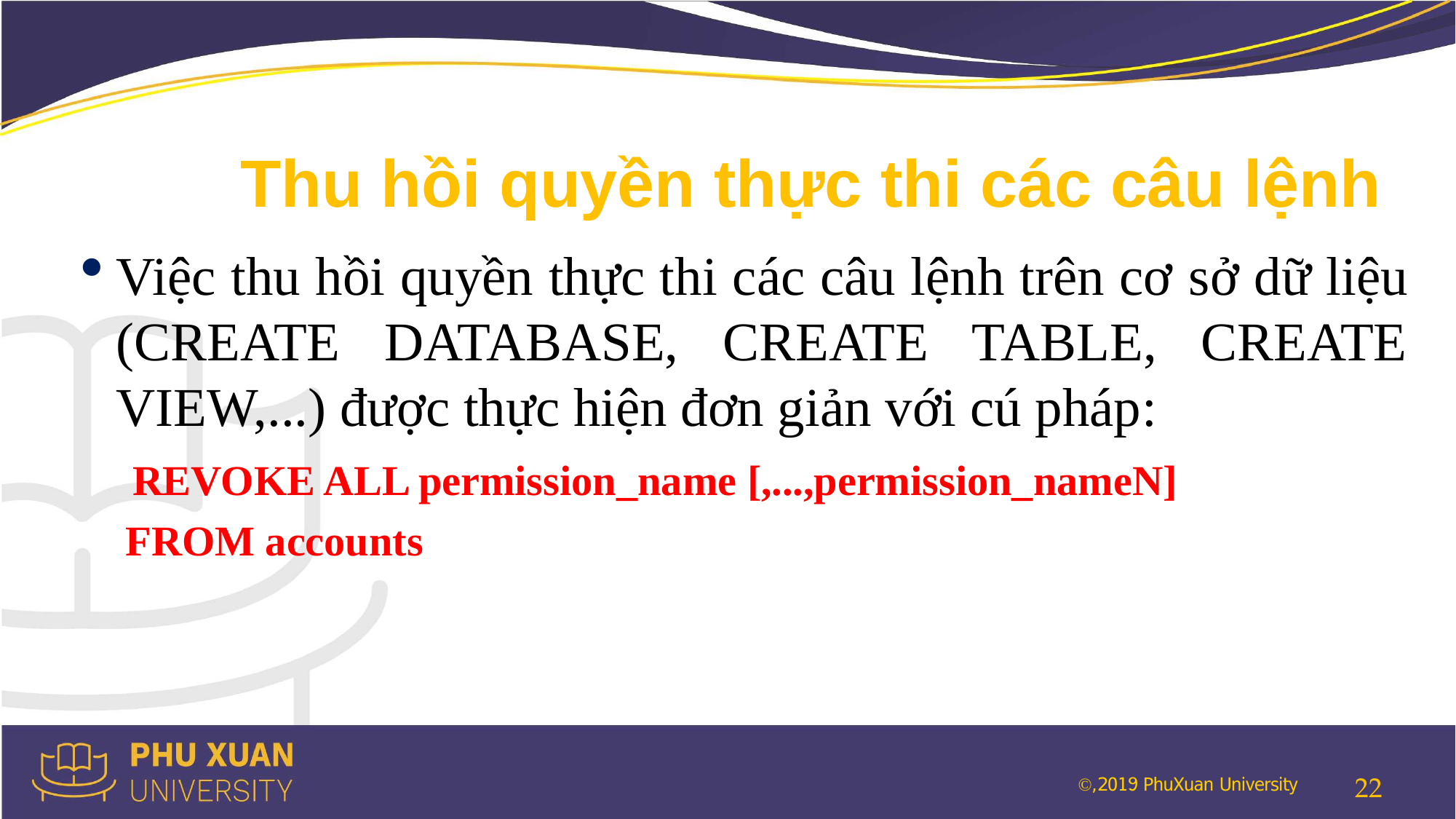

# Thu hồi quyền thực thi các câu lệnh
Việc thu hồi quyền thực thi các câu lệnh trên cơ sở dữ liệu (CREATE DATABASE, CREATE TABLE, CREATE VIEW,...) được thực hiện đơn giản với cú pháp:
    REVOKE ALL permission_name [,...,permission_nameN]
    FROM accounts

22